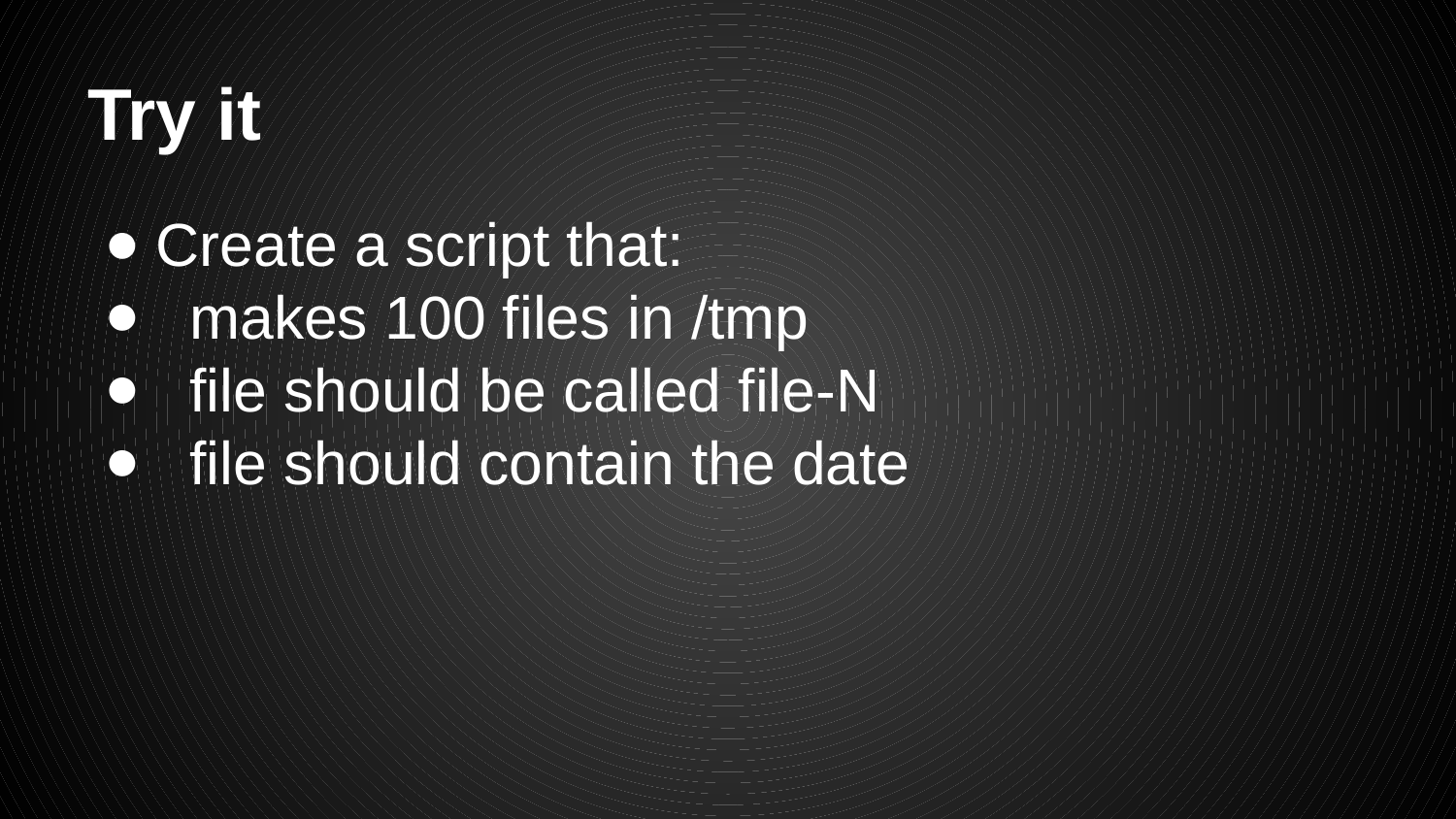

# Try it
Create a script that:
  makes 100 files in /tmp
  file should be called file-N
  file should contain the date